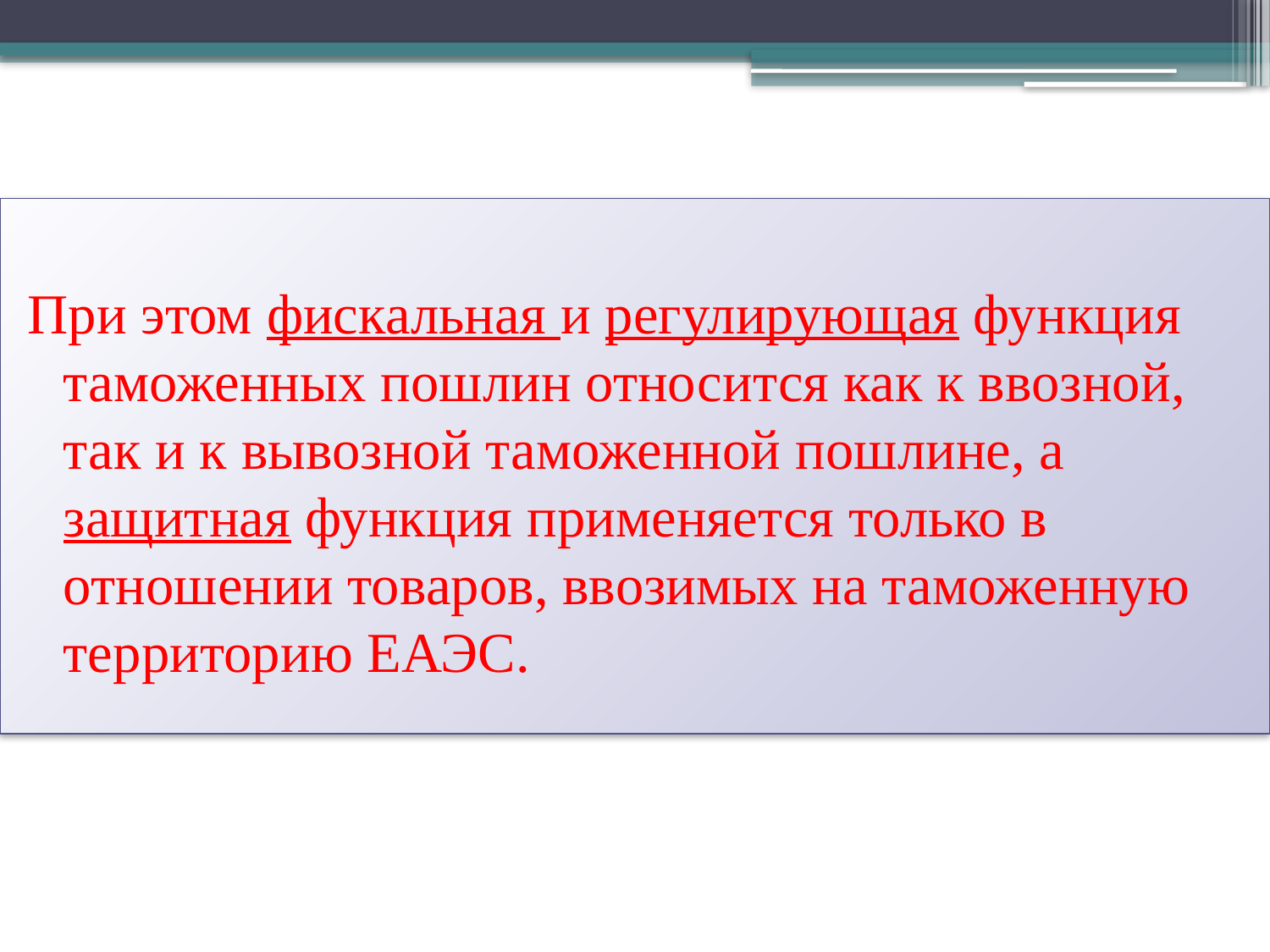

При этом фискальная и регулирующая функция таможенных пошлин относится как к ввозной, так и к вывозной таможенной пошлине, а защитная функция применяется только в отношении товаров, ввозимых на таможенную территорию ЕАЭС.